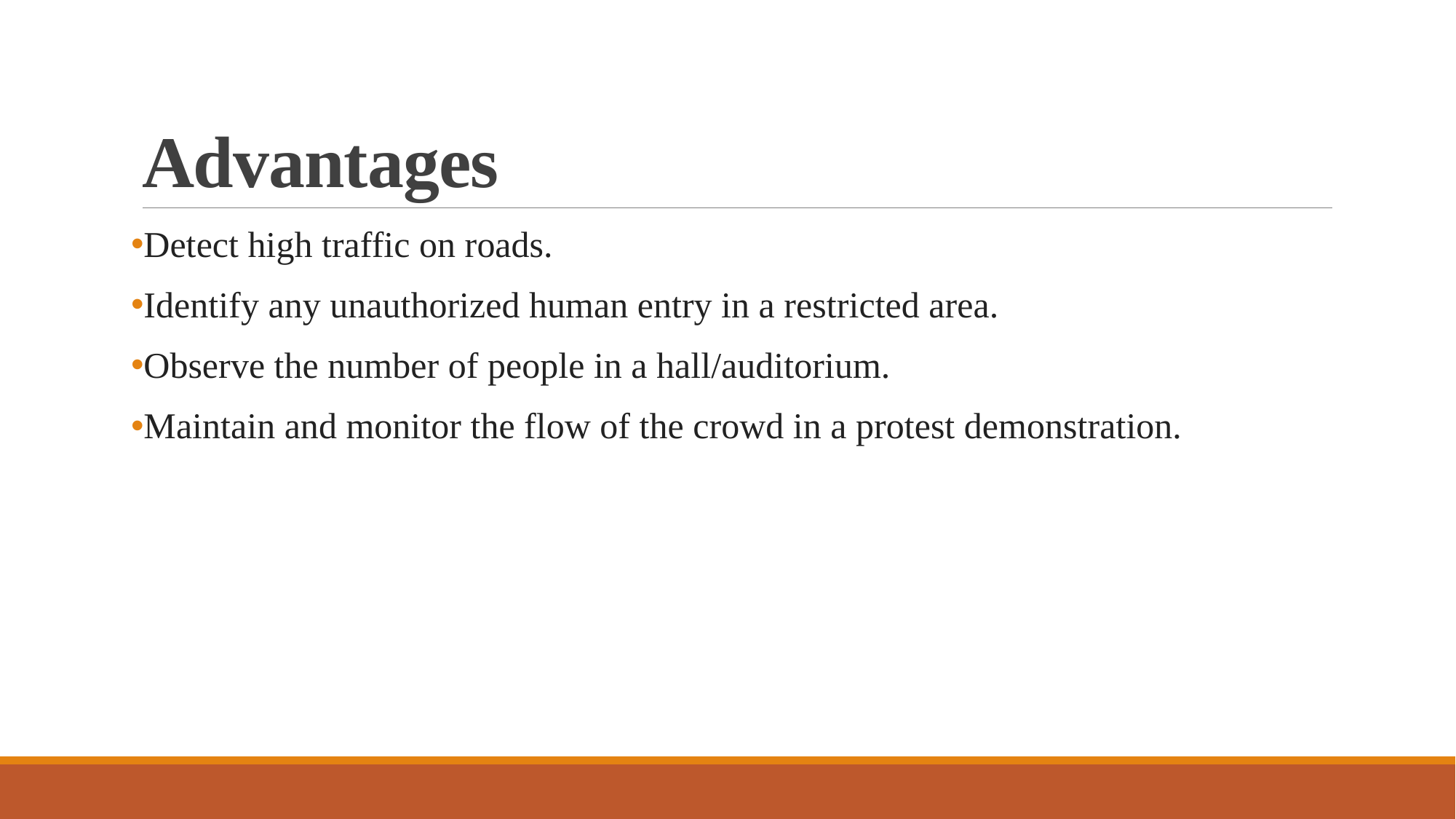

# Advantages
Detect high traffic on roads.
Identify any unauthorized human entry in a restricted area.
Observe the number of people in a hall/auditorium.
Maintain and monitor the flow of the crowd in a protest demonstration.